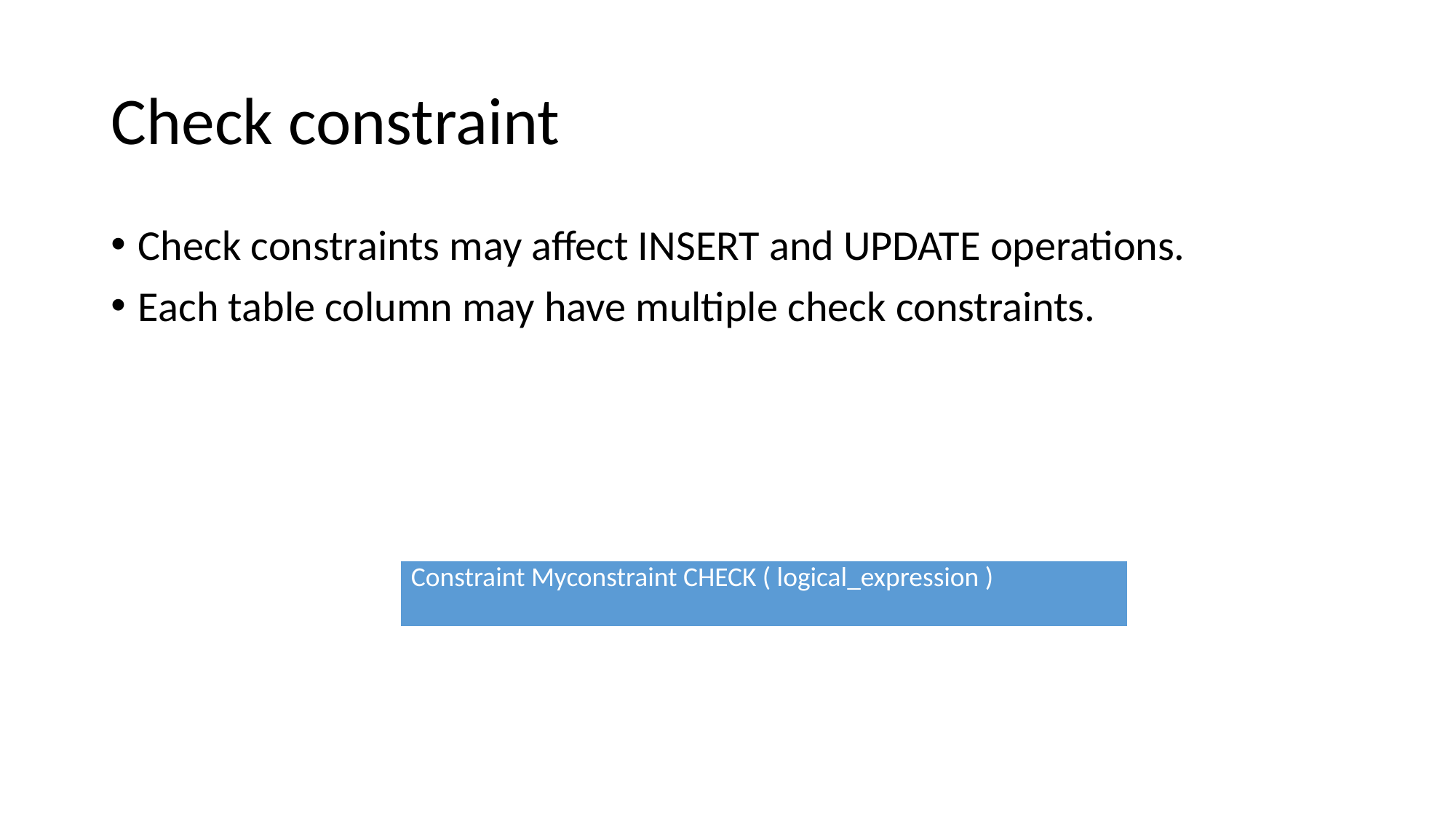

# Check constraint
Check constraints may affect INSERT and UPDATE operations.
Each table column may have multiple check constraints.

| Constraint Myconstraint CHECK ( logical\_expression ) |
| --- |